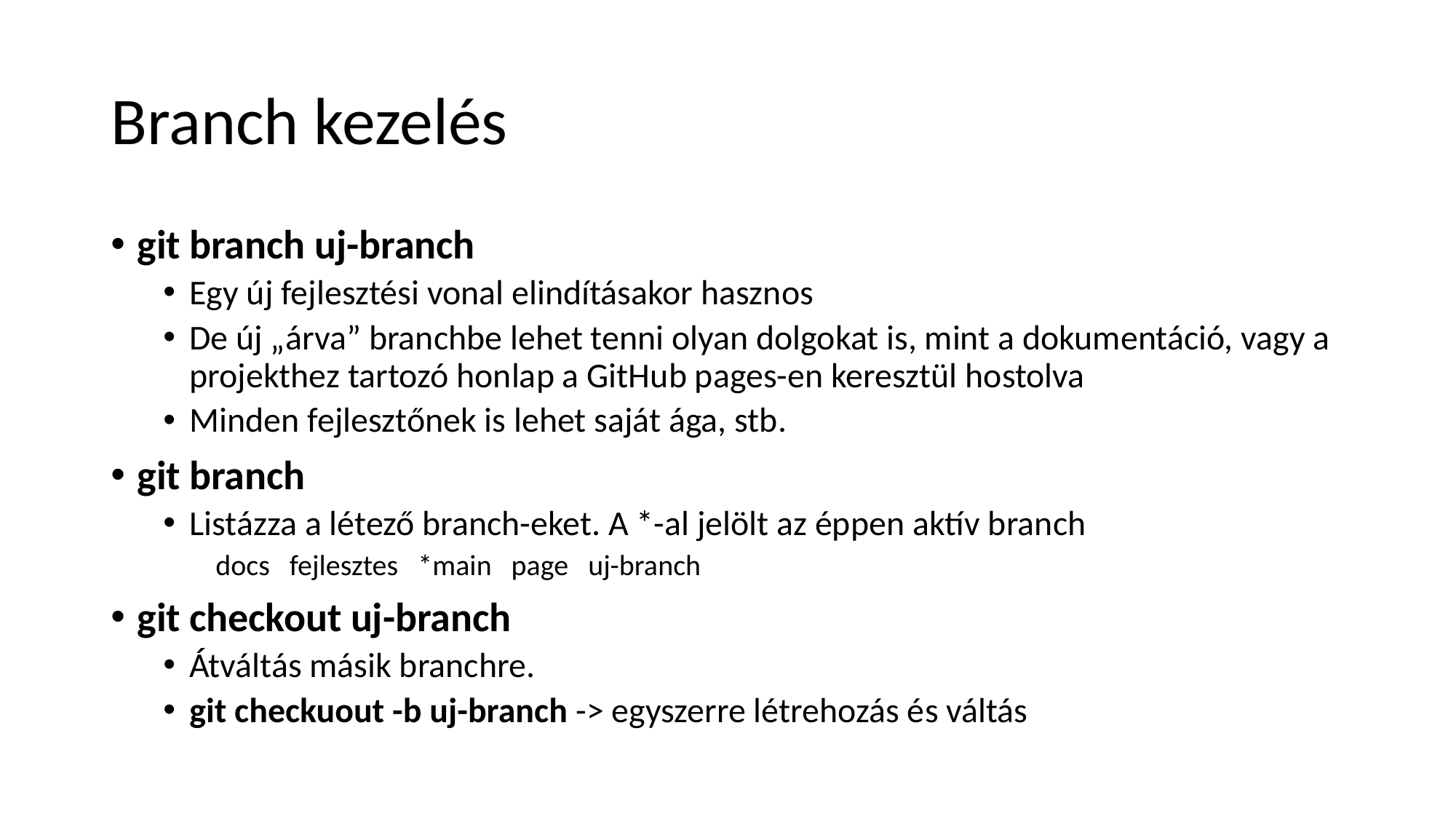

# Branch kezelés
git branch uj-branch
Egy új fejlesztési vonal elindításakor hasznos
De új „árva” branchbe lehet tenni olyan dolgokat is, mint a dokumentáció, vagy a projekthez tartozó honlap a GitHub pages-en keresztül hostolva
Minden fejlesztőnek is lehet saját ága, stb.
git branch
Listázza a létező branch-eket. A *-al jelölt az éppen aktív branch
docs   fejlesztes   *main   page   uj-branch
git checkout uj-branch
Átváltás másik branchre.
git checkuout -b uj-branch -> egyszerre létrehozás és váltás